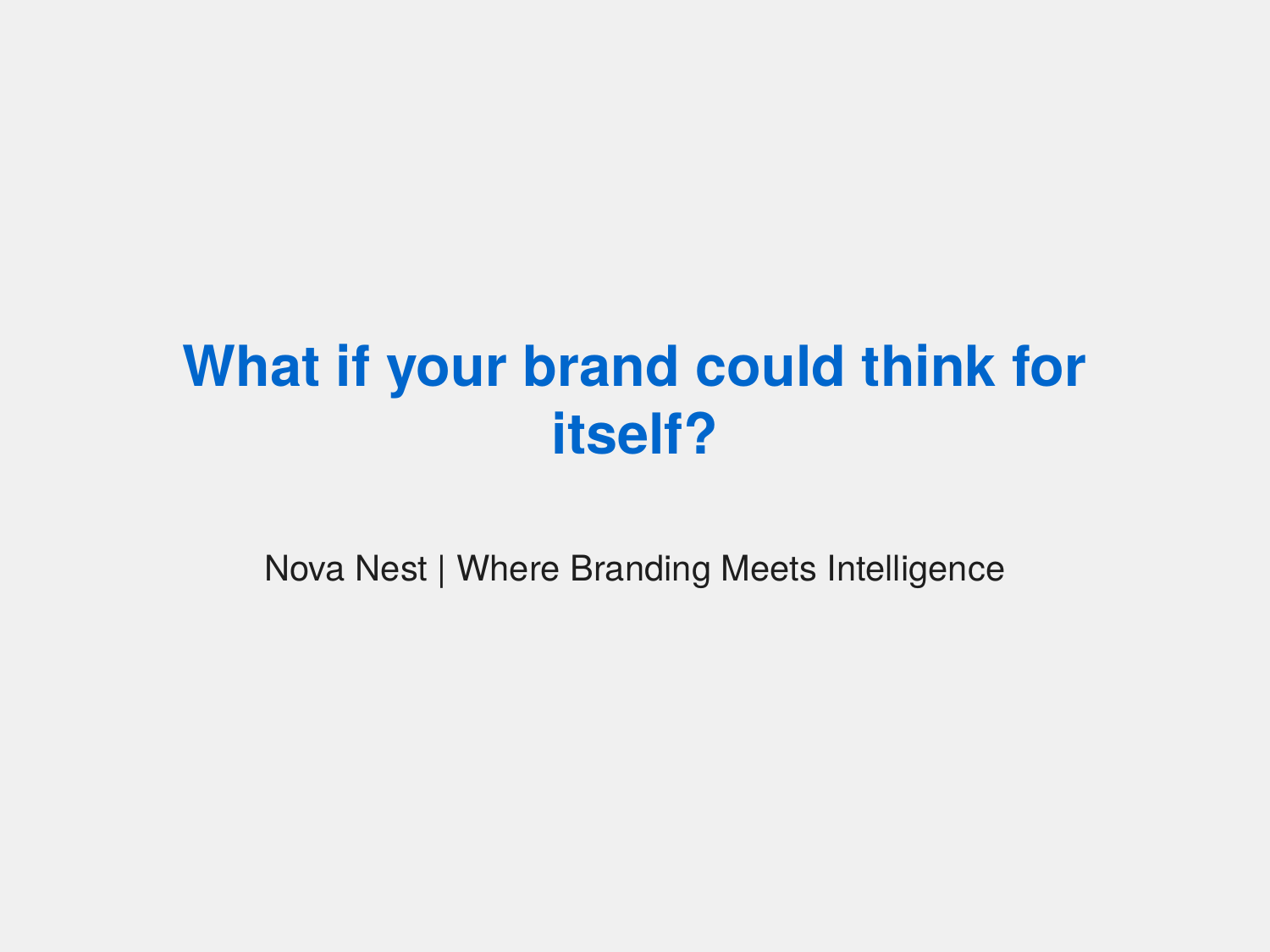

# What if your brand could think for itself?
Nova Nest | Where Branding Meets Intelligence